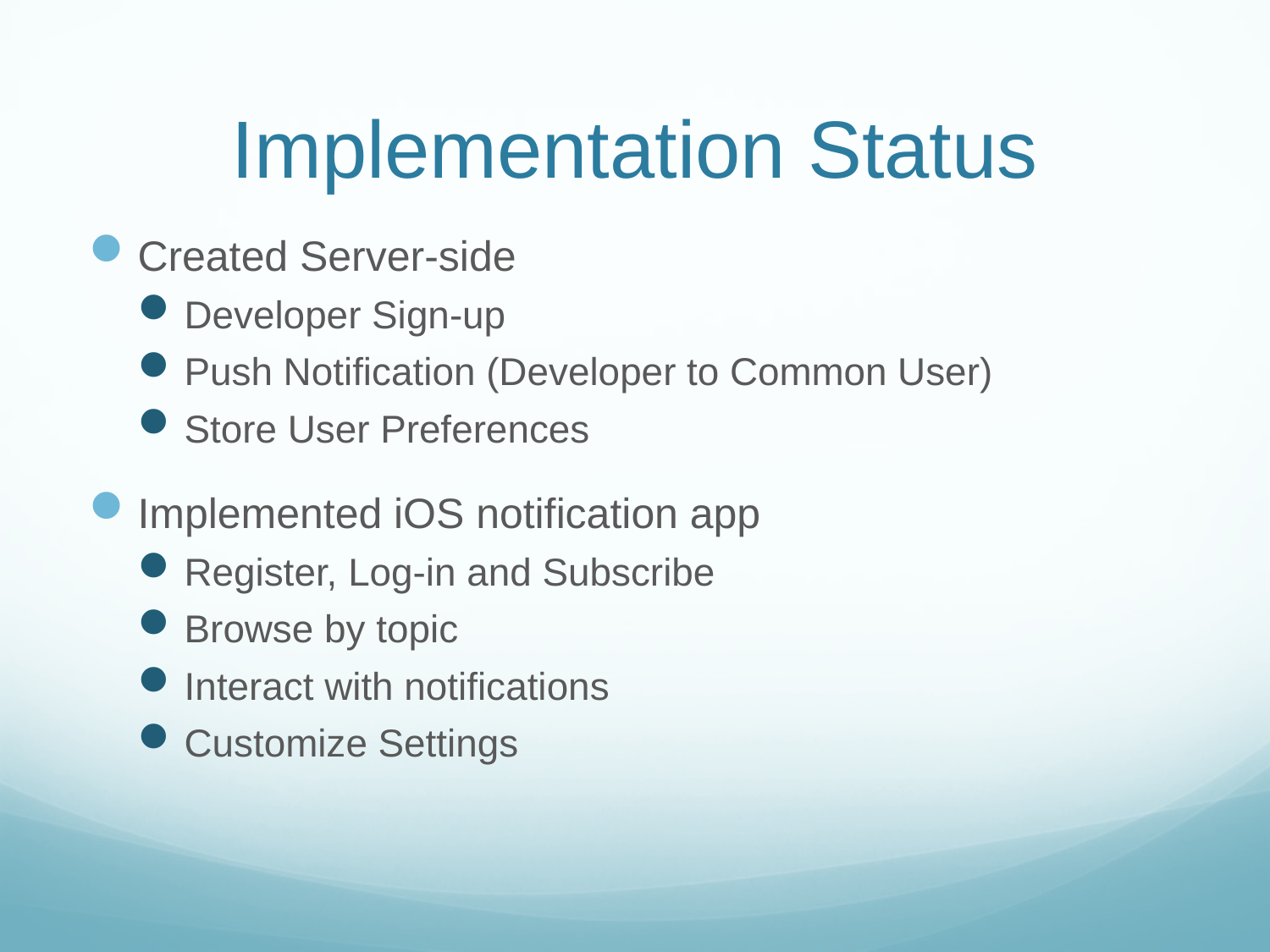

# Implementation Status
Created Server-side
Developer Sign-up
Push Notification (Developer to Common User)
Store User Preferences
Implemented iOS notification app
Register, Log-in and Subscribe
Browse by topic
Interact with notifications
Customize Settings